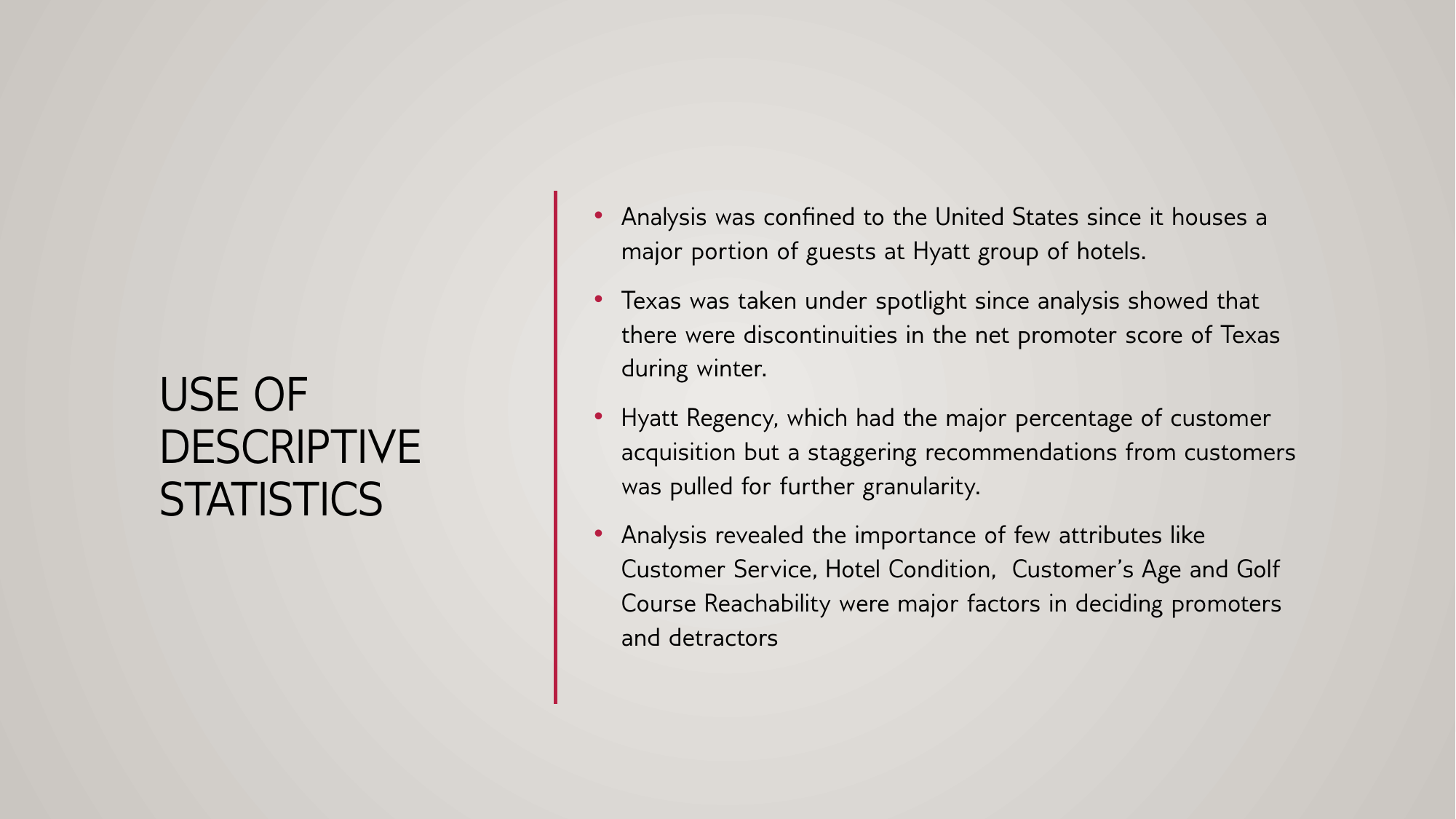

# Use of descriptive statistics
Analysis was confined to the United States since it houses a major portion of guests at Hyatt group of hotels.
Texas was taken under spotlight since analysis showed that there were discontinuities in the net promoter score of Texas during winter.
Hyatt Regency, which had the major percentage of customer acquisition but a staggering recommendations from customers was pulled for further granularity.
Analysis revealed the importance of few attributes like Customer Service, Hotel Condition,  Customer’s Age and Golf Course Reachability were major factors in deciding promoters and detractors